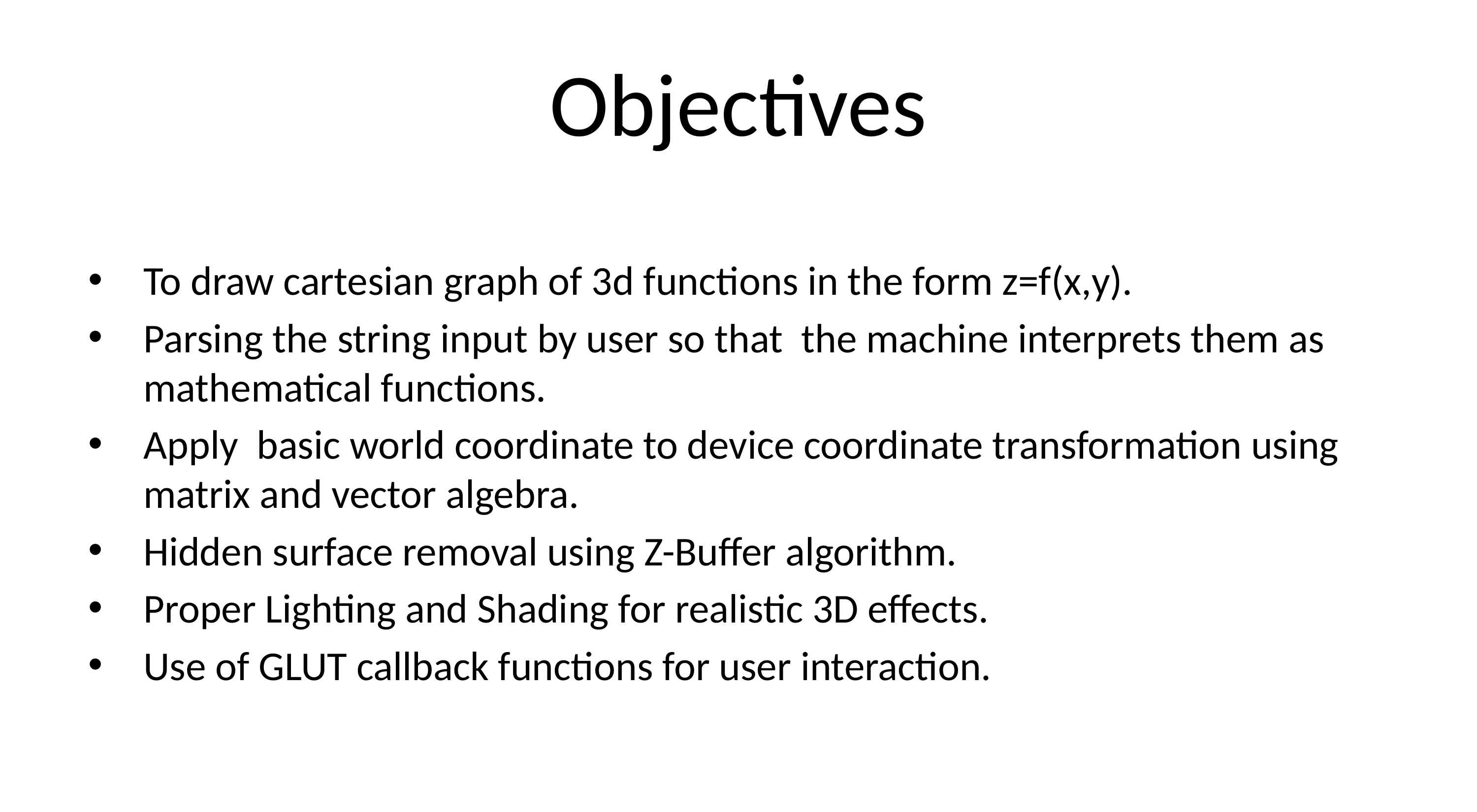

# Objectives

To draw cartesian graph of 3d functions in the form z=f(x,y).
Parsing the string input by user so that  the machine interprets them as mathematical functions.
Apply  basic world coordinate to device coordinate transformation using matrix and vector algebra.
Hidden surface removal using Z-Buffer algorithm.
Proper Lighting and Shading for realistic 3D effects.
Use of GLUT callback functions for user interaction.